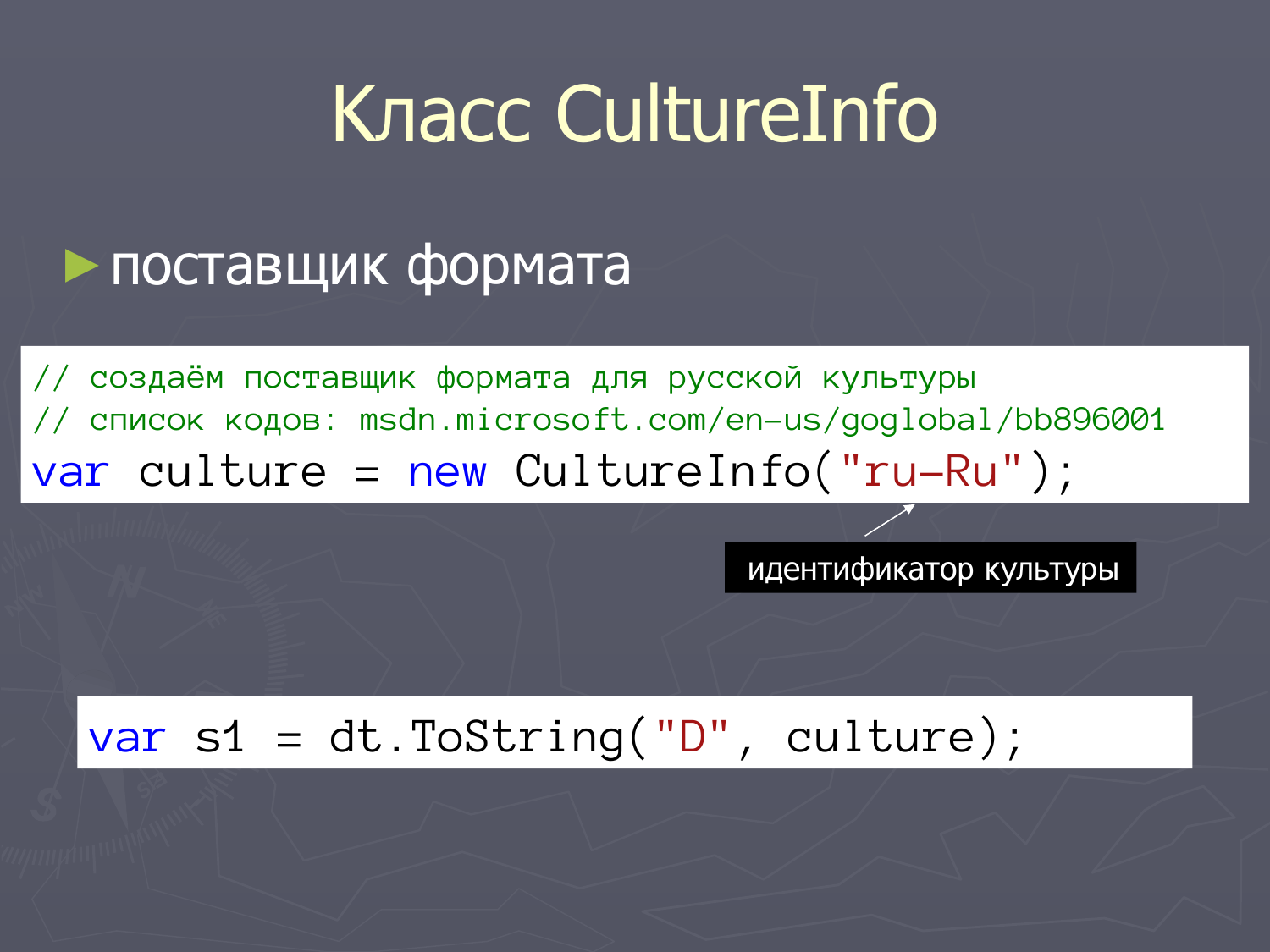

# Класс CultureInfo
поставщик формата
// создаём поставщик формата для русской культуры
// список кодов: msdn.microsoft.com/en-us/goglobal/bb896001
var culture = new CultureInfo("ru-Ru");
 идентификатор культуры
var s1 = dt.ToString("D", culture);